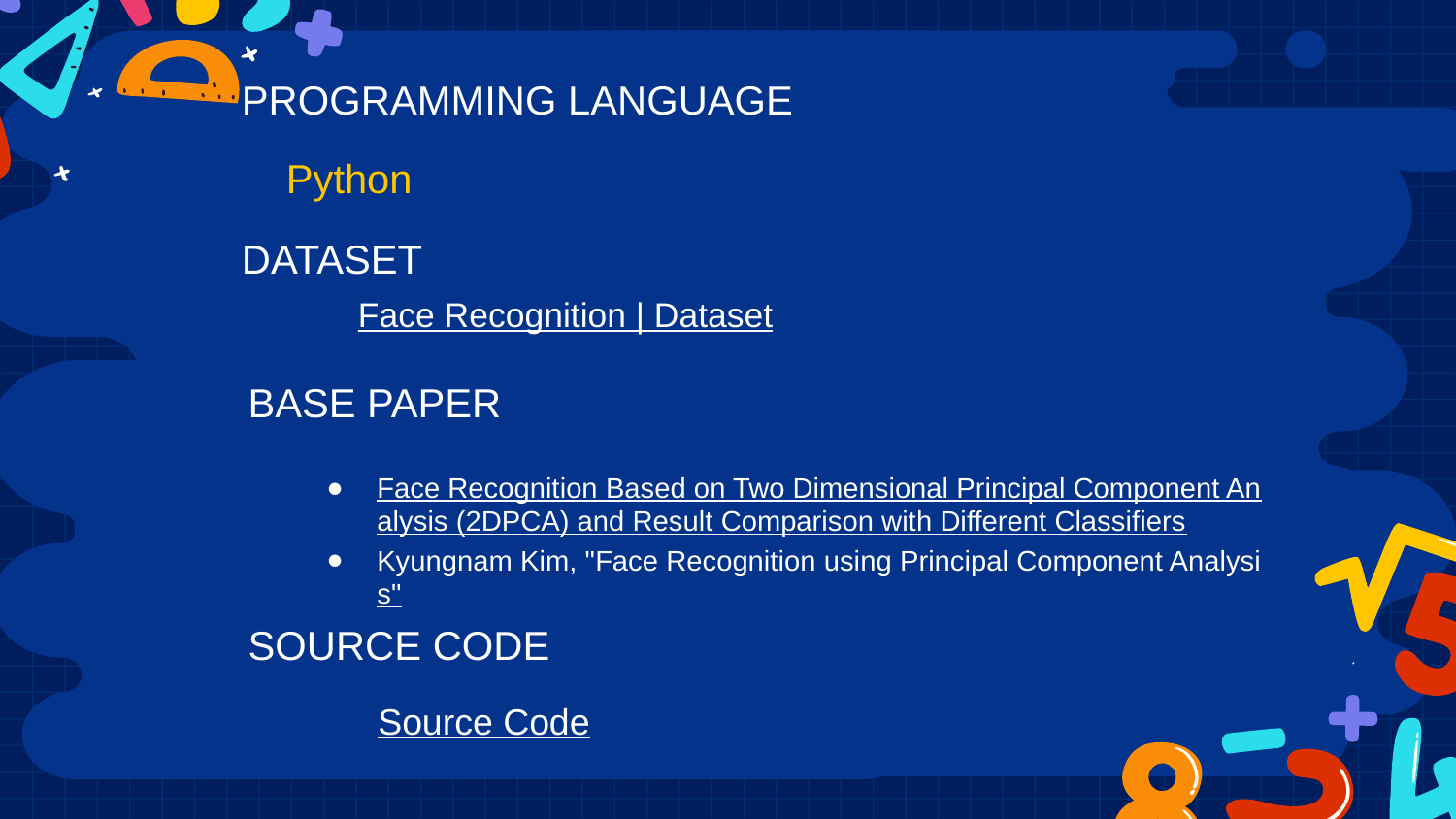

PROGRAMMING LANGUAGE
Python
# DATASET
Face Recognition | Dataset
BASE PAPER
Face Recognition Based on Two Dimensional Principal Component Analysis (2DPCA) and Result Comparison with Different Classifiers
Kyungnam Kim, "Face Recognition using Principal Component Analysis"
SOURCE CODE
Source Code